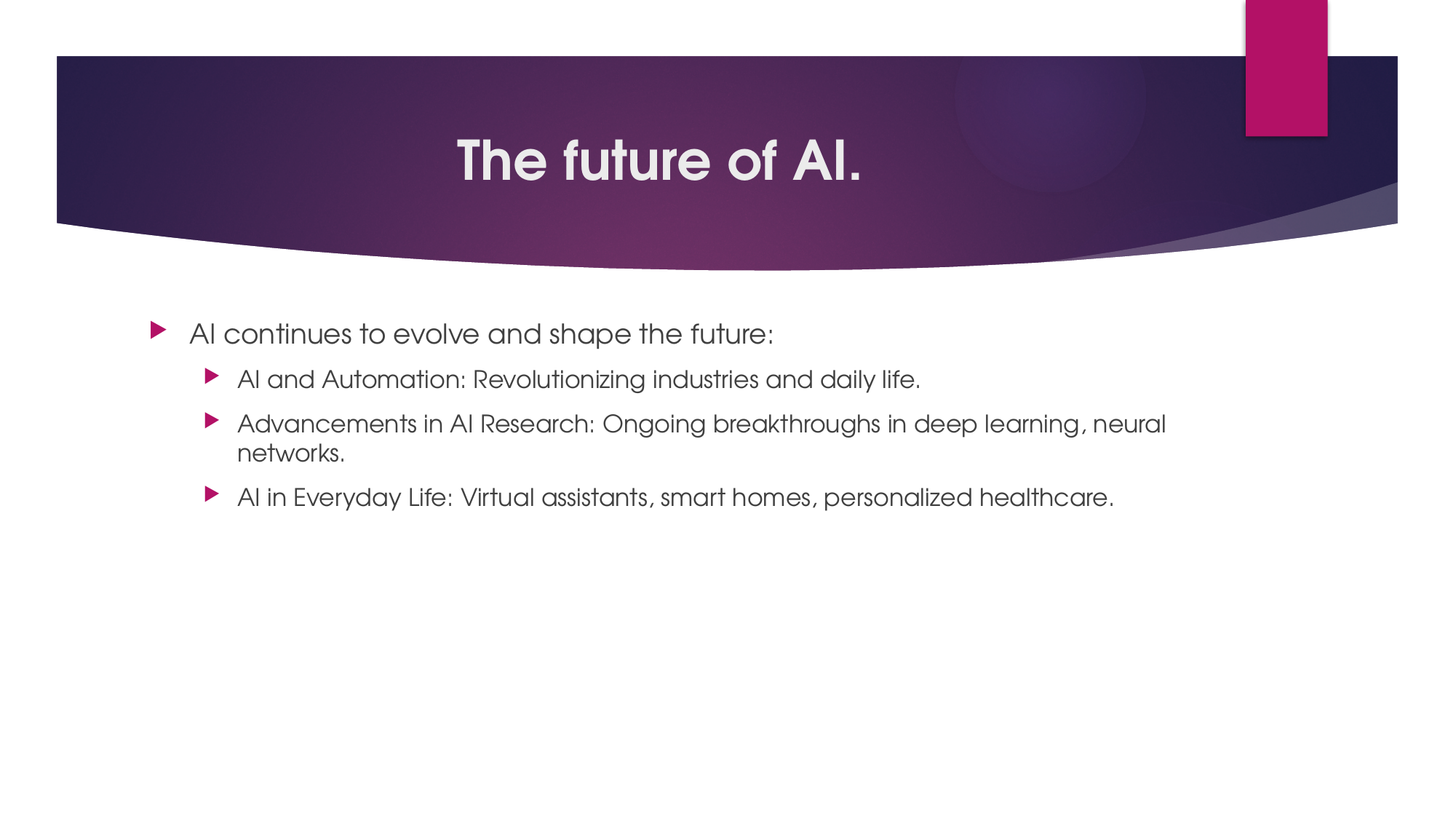

# The future of AI.
AI continues to evolve and shape the future:
AI and Automation: Revolutionizing industries and daily life.
Advancements in AI Research: Ongoing breakthroughs in deep learning, neural networks.
AI in Everyday Life: Virtual assistants, smart homes, personalized healthcare.